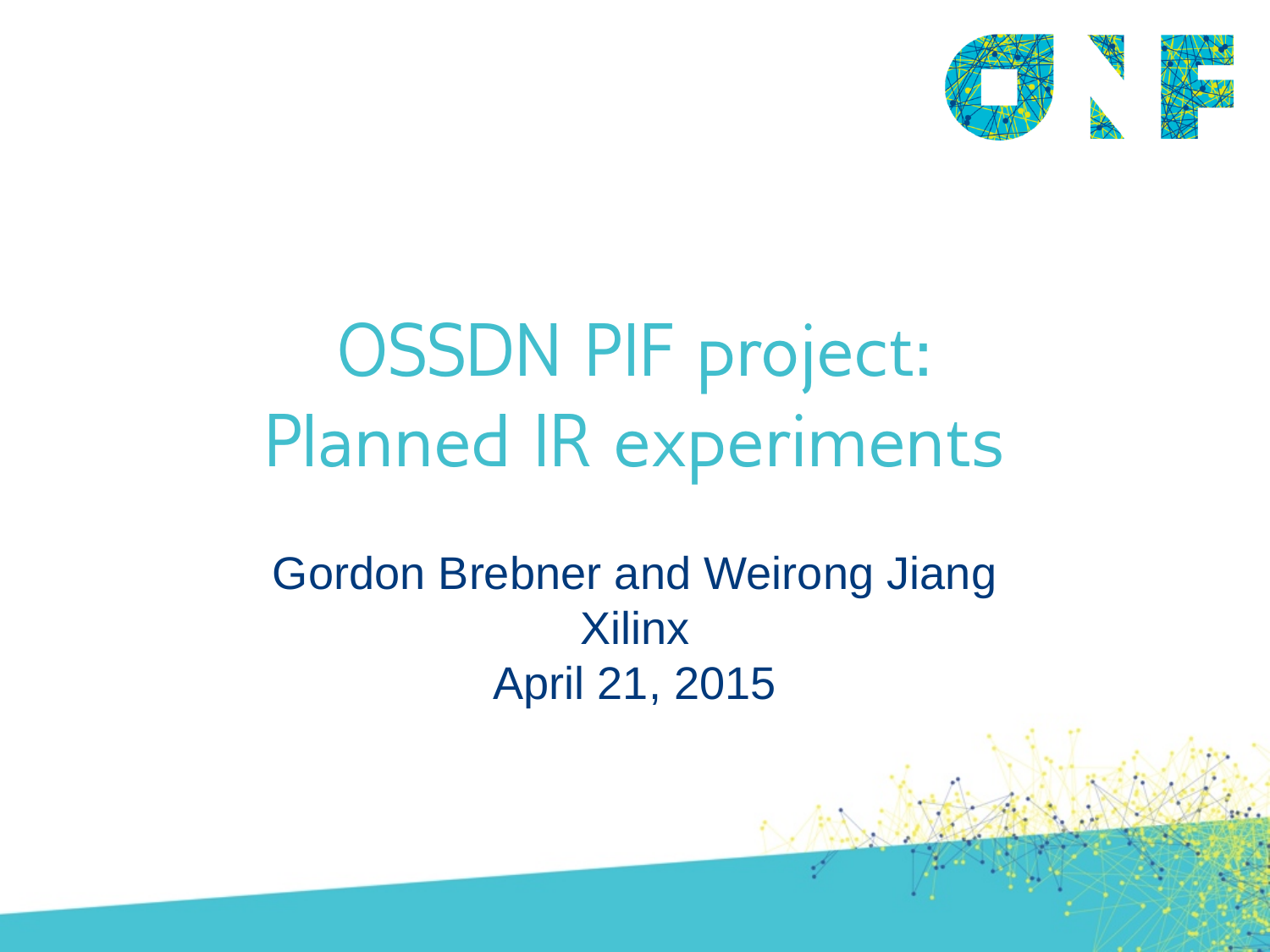

# OSSDN PIF project: Planned IR experiments
Gordon Brebner and Weirong Jiang
Xilinx
April 21, 2015